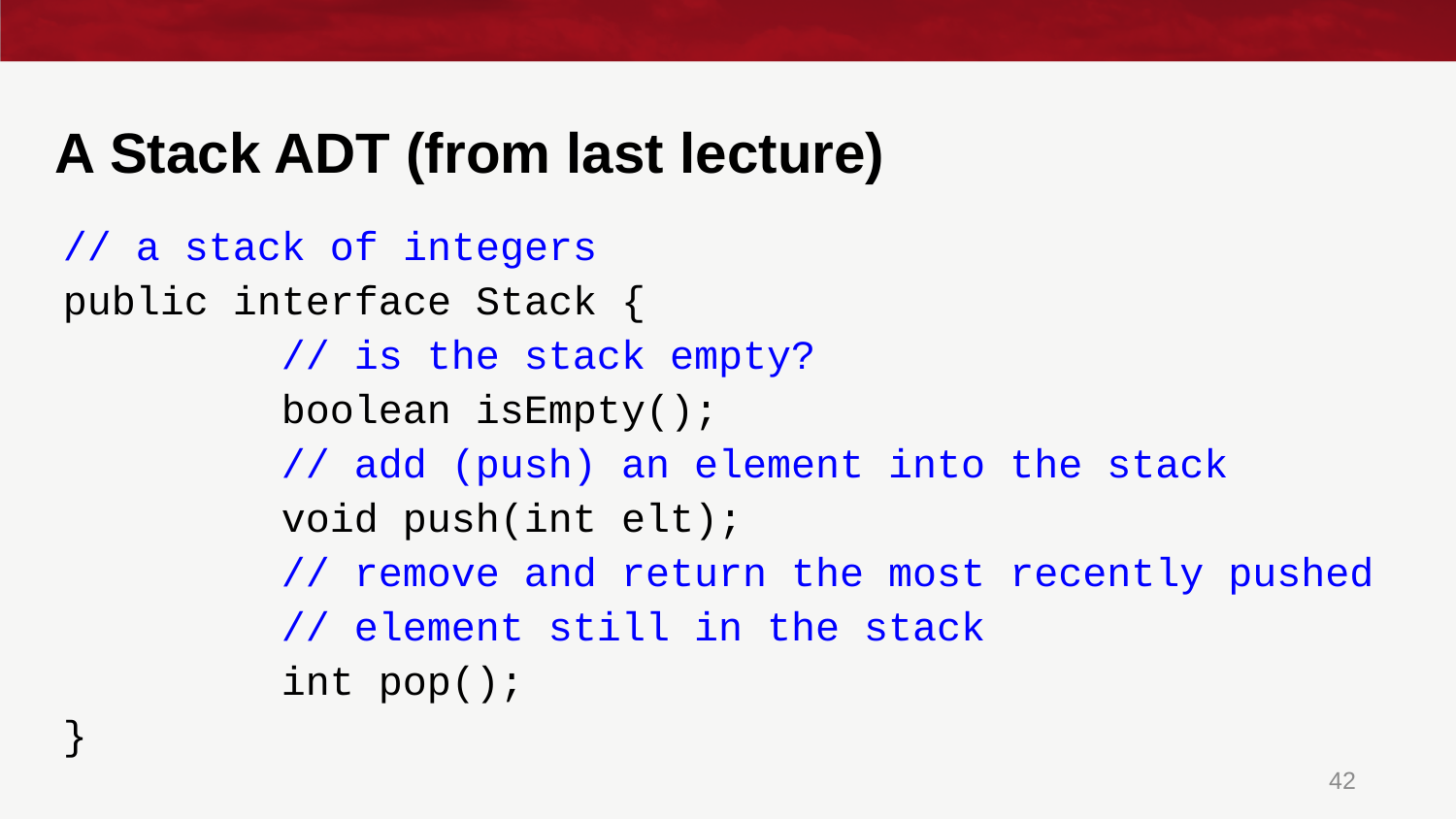

# A Stack ADT (from last lecture)
// a stack of integers
public interface Stack {
	// is the stack empty?
	boolean isEmpty();
	// add (push) an element into the stack
	void push(int elt);
	// remove and return the most recently pushed
	// element still in the stack
	int pop();
}